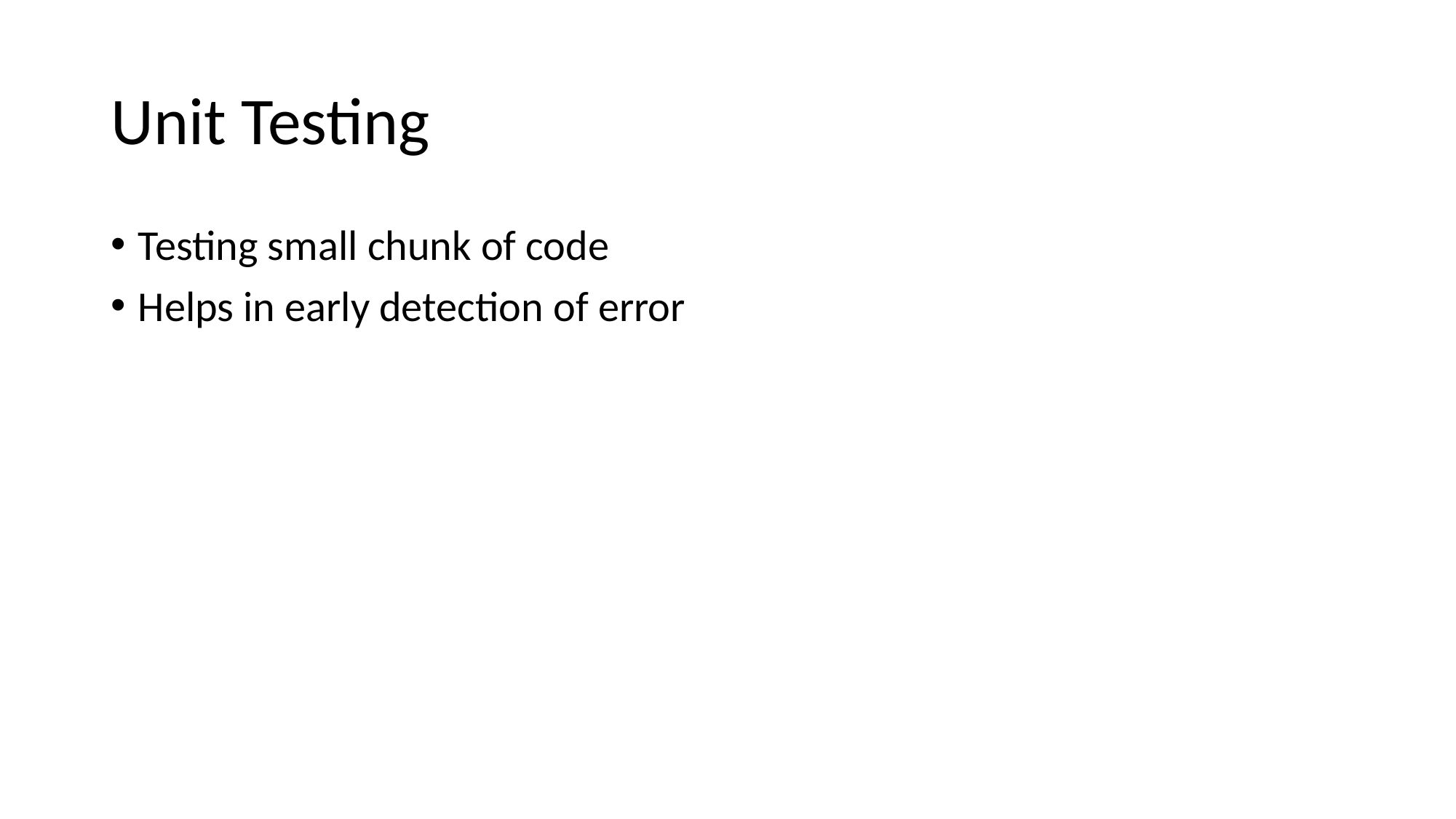

# Unit Testing
Testing small chunk of code
Helps in early detection of error